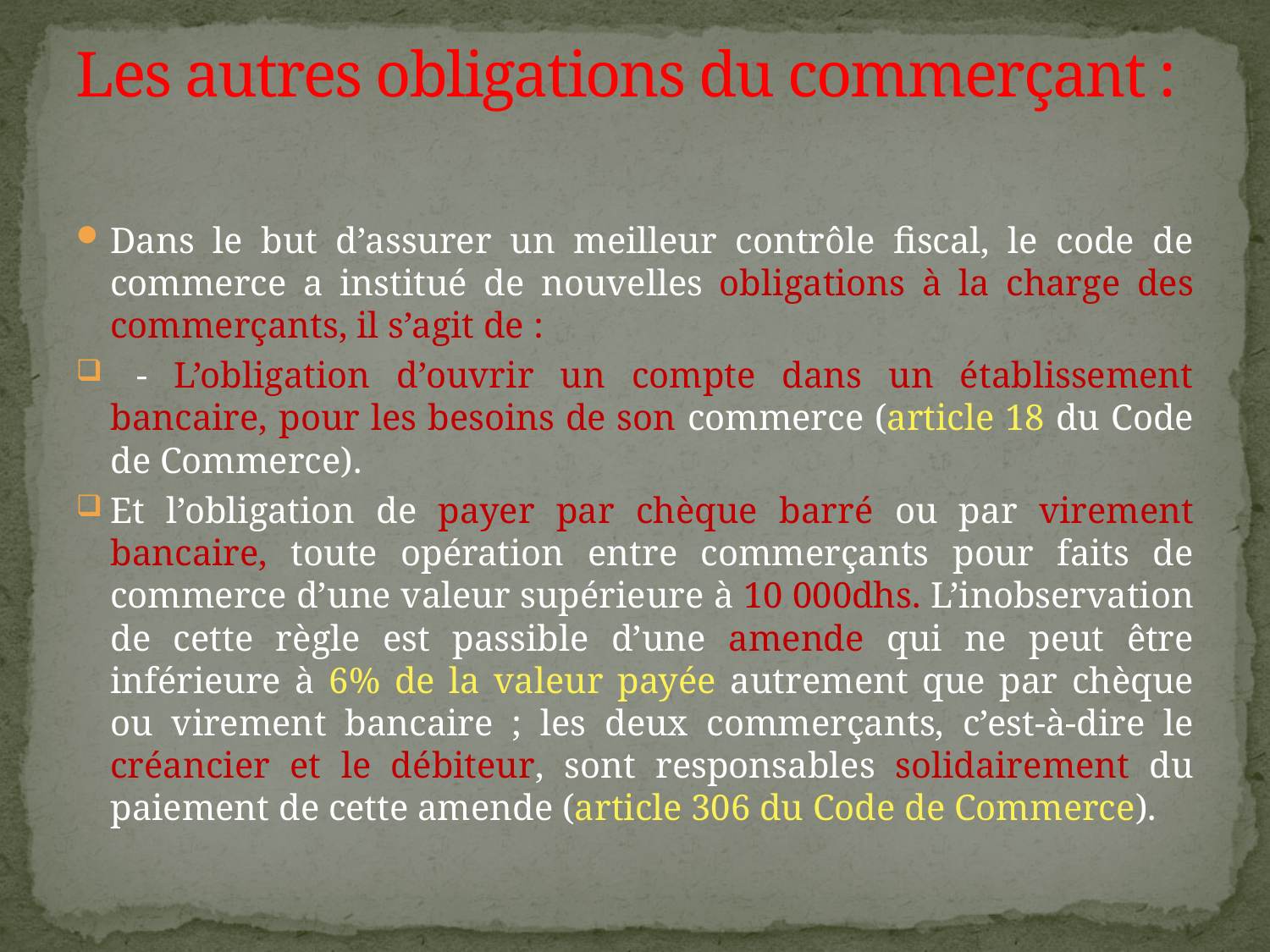

# Les autres obligations du commerçant :
Dans le but d’assurer un meilleur contrôle fiscal, le code de commerce a institué de nouvelles obligations à la charge des commerçants, il s’agit de :
 - L’obligation d’ouvrir un compte dans un établissement bancaire, pour les besoins de son commerce (article 18 du Code de Commerce).
Et l’obligation de payer par chèque barré ou par virement bancaire, toute opération entre commerçants pour faits de commerce d’une valeur supérieure à 10 000dhs. L’inobservation de cette règle est passible d’une amende qui ne peut être inférieure à 6% de la valeur payée autrement que par chèque ou virement bancaire ; les deux commerçants, c’est-à-dire le créancier et le débiteur, sont responsables solidairement du paiement de cette amende (article 306 du Code de Commerce).